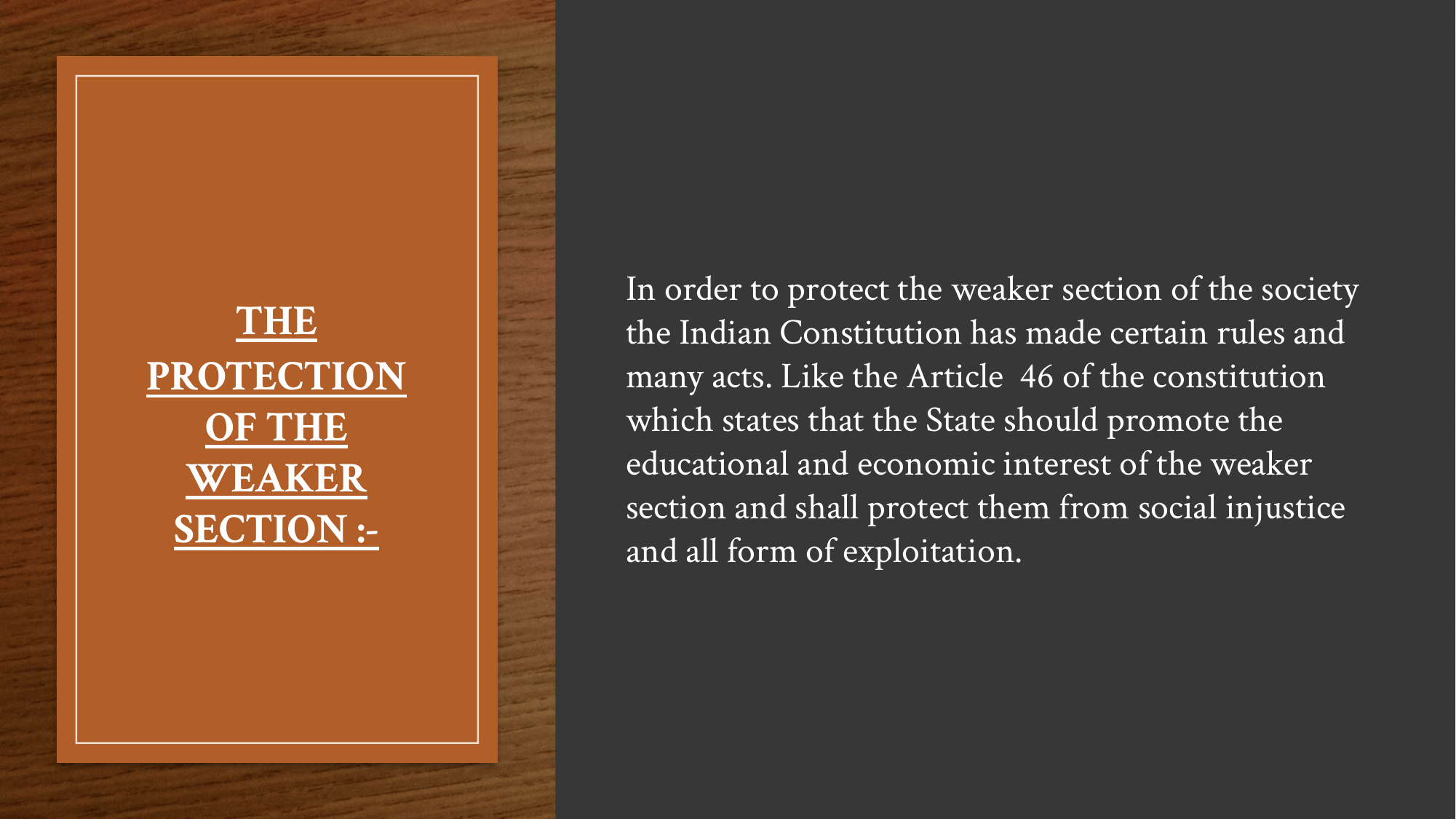

In order to protect the weaker section of the society the Indian Constitution has made certain rules and many acts. Like the Article  46 of the constitution which states that the State should promote the educational and economic interest of the weaker section and shall protect them from social injustice and all form of exploitation.

# THE PROTECTION OF THE WEAKER SECTION :-